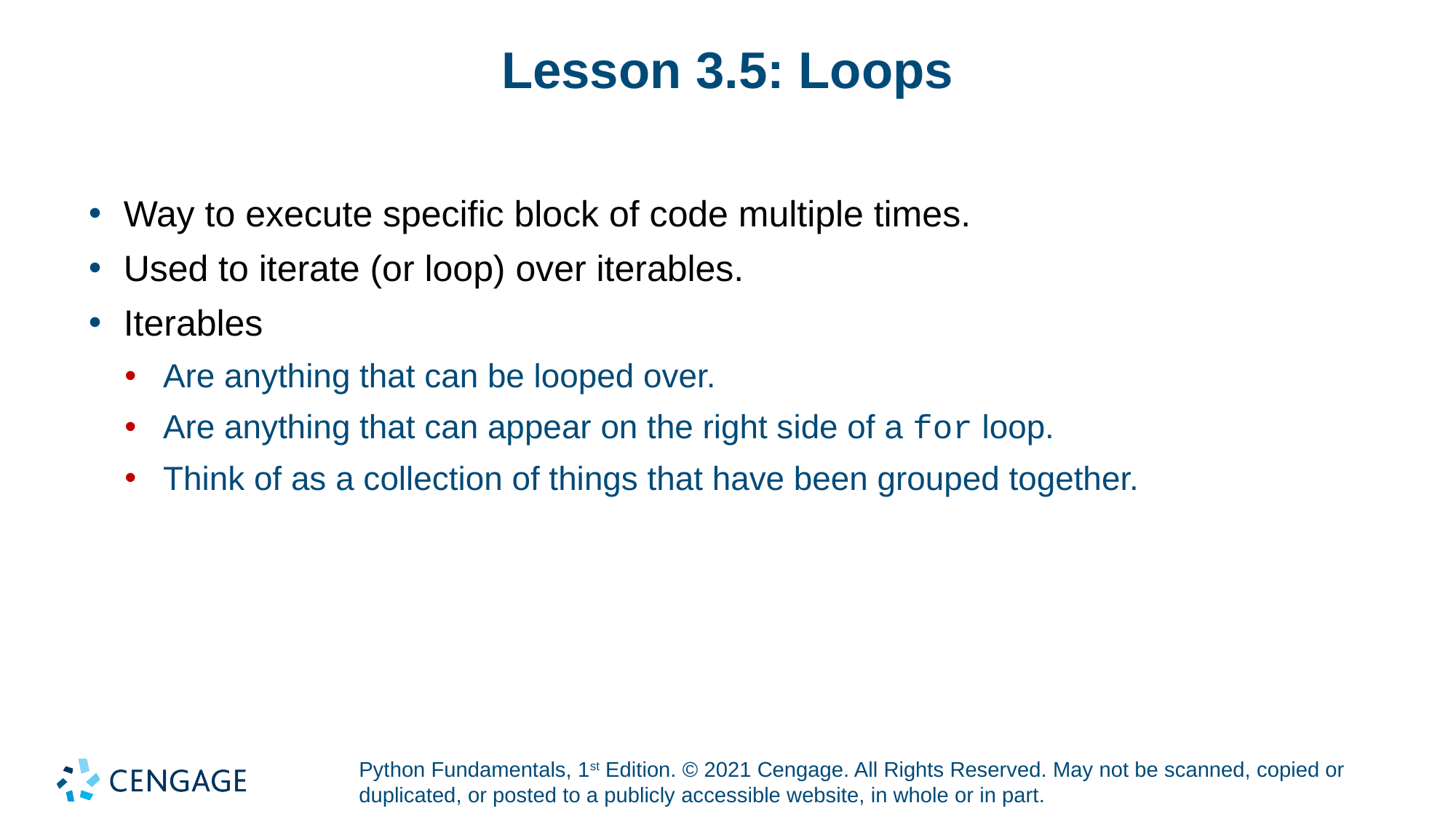

# Lesson 3.5: Loops
Way to execute specific block of code multiple times.
Used to iterate (or loop) over iterables.
Iterables
Are anything that can be looped over.
Are anything that can appear on the right side of a for loop.
Think of as a collection of things that have been grouped together.